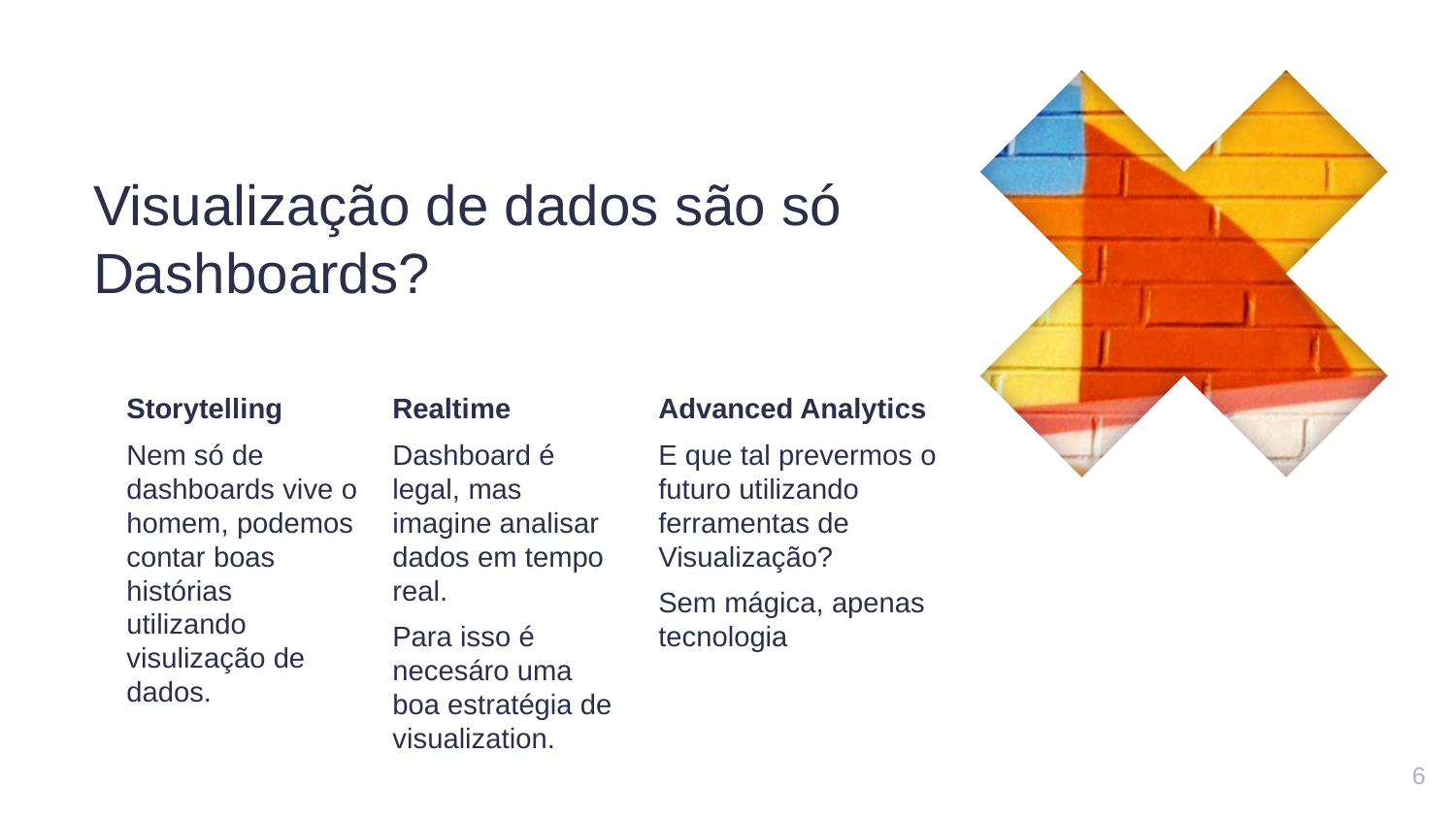

# Visualização de dados são só Dashboards?
Storytelling
Nem só de dashboards vive o homem, podemos contar boas histórias utilizando visulização de dados.
Realtime
Dashboard é legal, mas imagine analisar dados em tempo real.
Para isso é necesáro uma boa estratégia de visualization.
Advanced Analytics
E que tal prevermos o futuro utilizando ferramentas de Visualização?
Sem mágica, apenas tecnologia

6